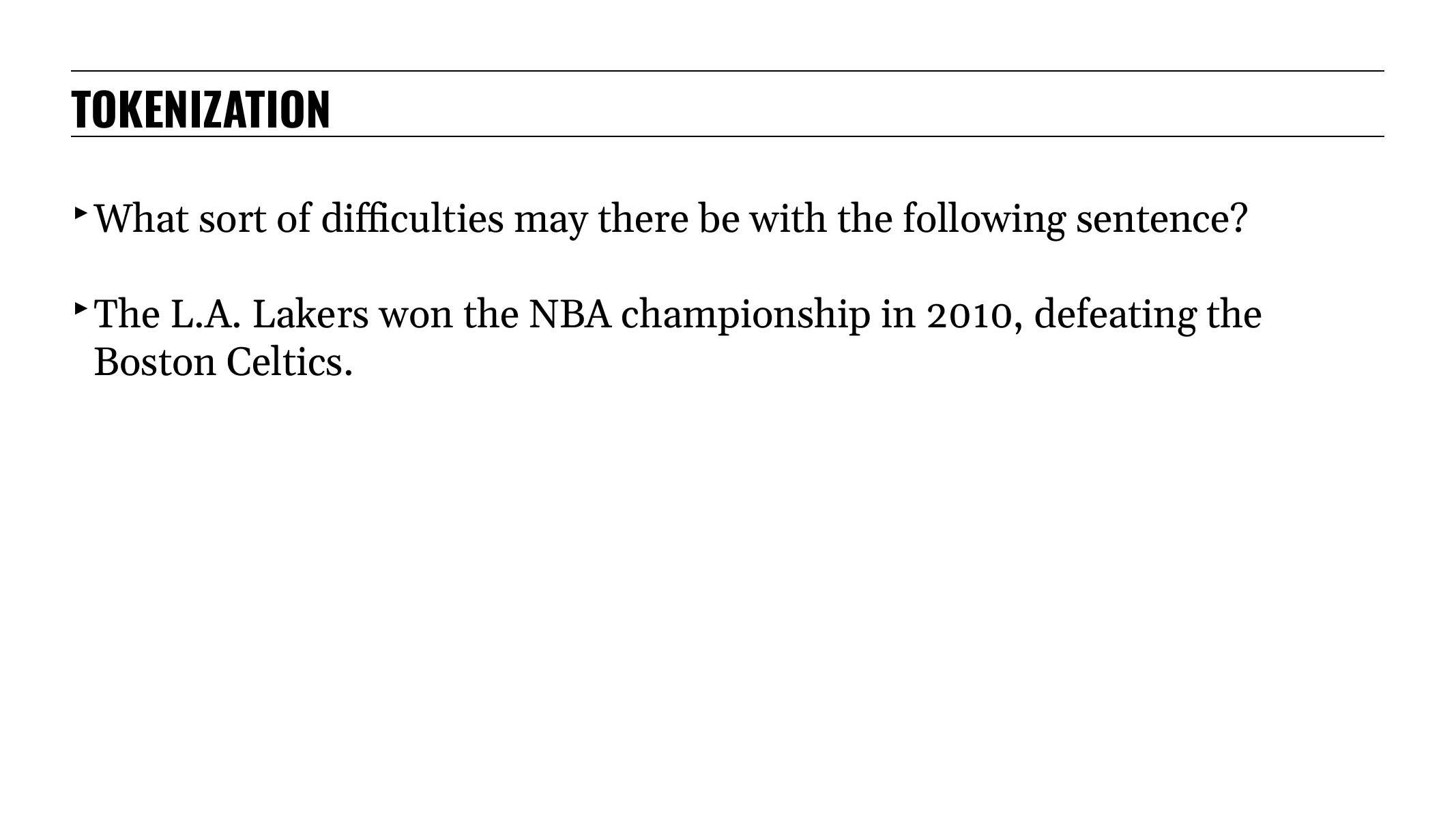

TOKENIZATION

What sort of difficulties may there be with the following sentence?

The L.A. Lakers won the NBA championship in 2010, defeating the Boston Celtics.